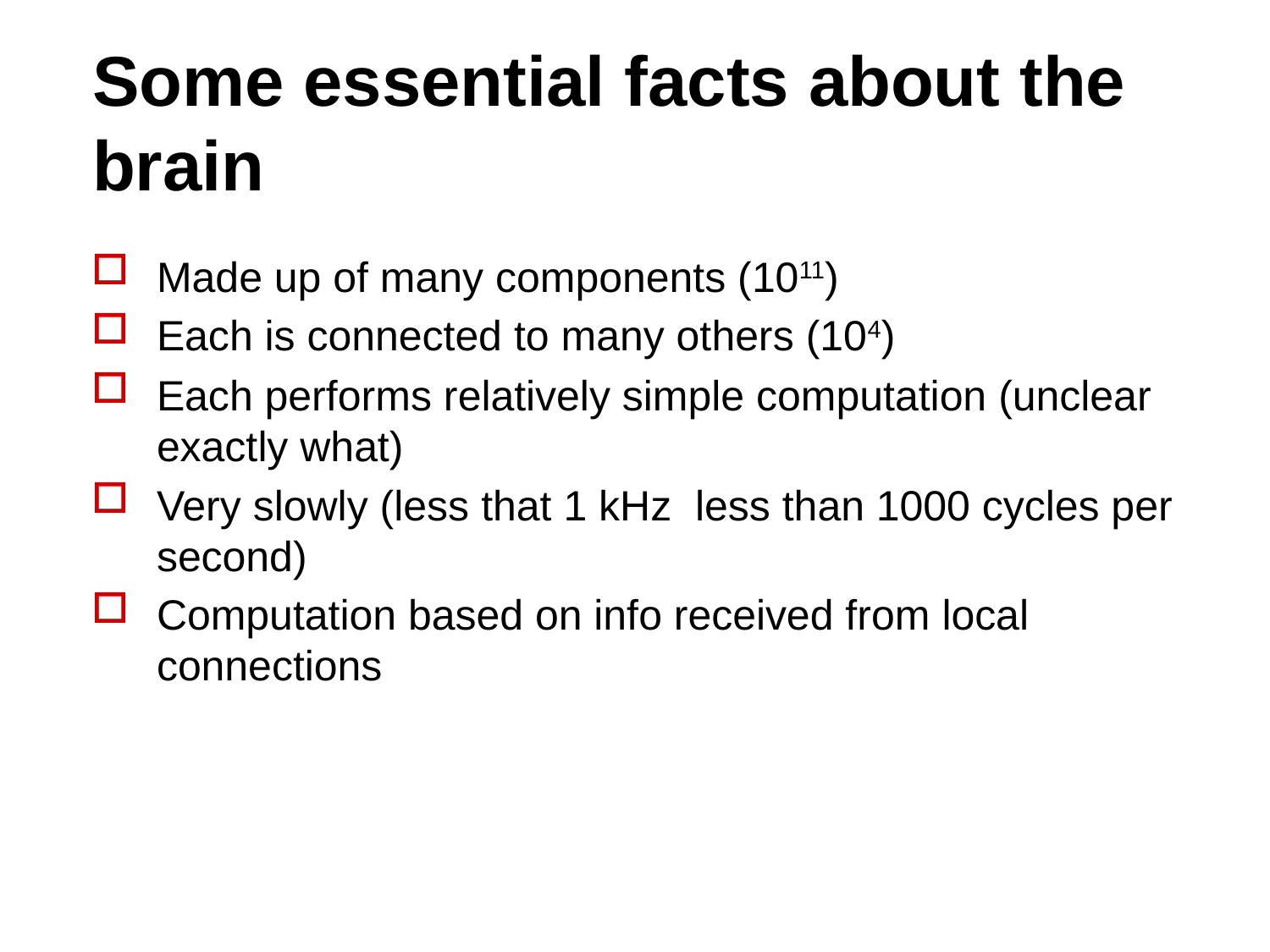

# Some essential facts about the brain
Made up of many components (1011)
Each is connected to many others (104)
Each performs relatively simple computation (unclear exactly what)
Very slowly (less that 1 kHz  less than 1000 cycles per second)
Computation based on info received from local connections